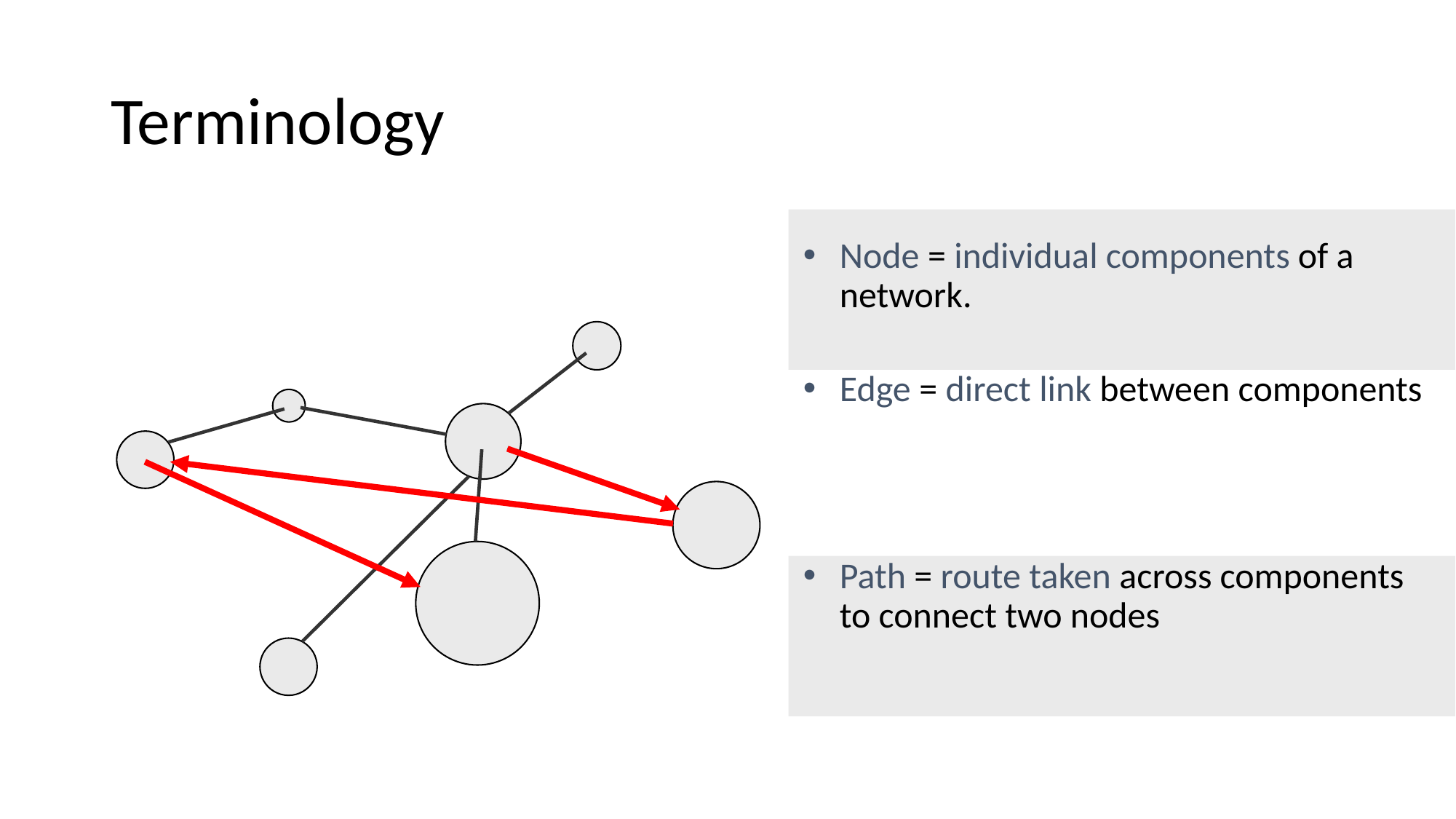

# Terminology

Node = individual components of a network.

Edge = direct link between components

Path = route taken across components to connect two nodes